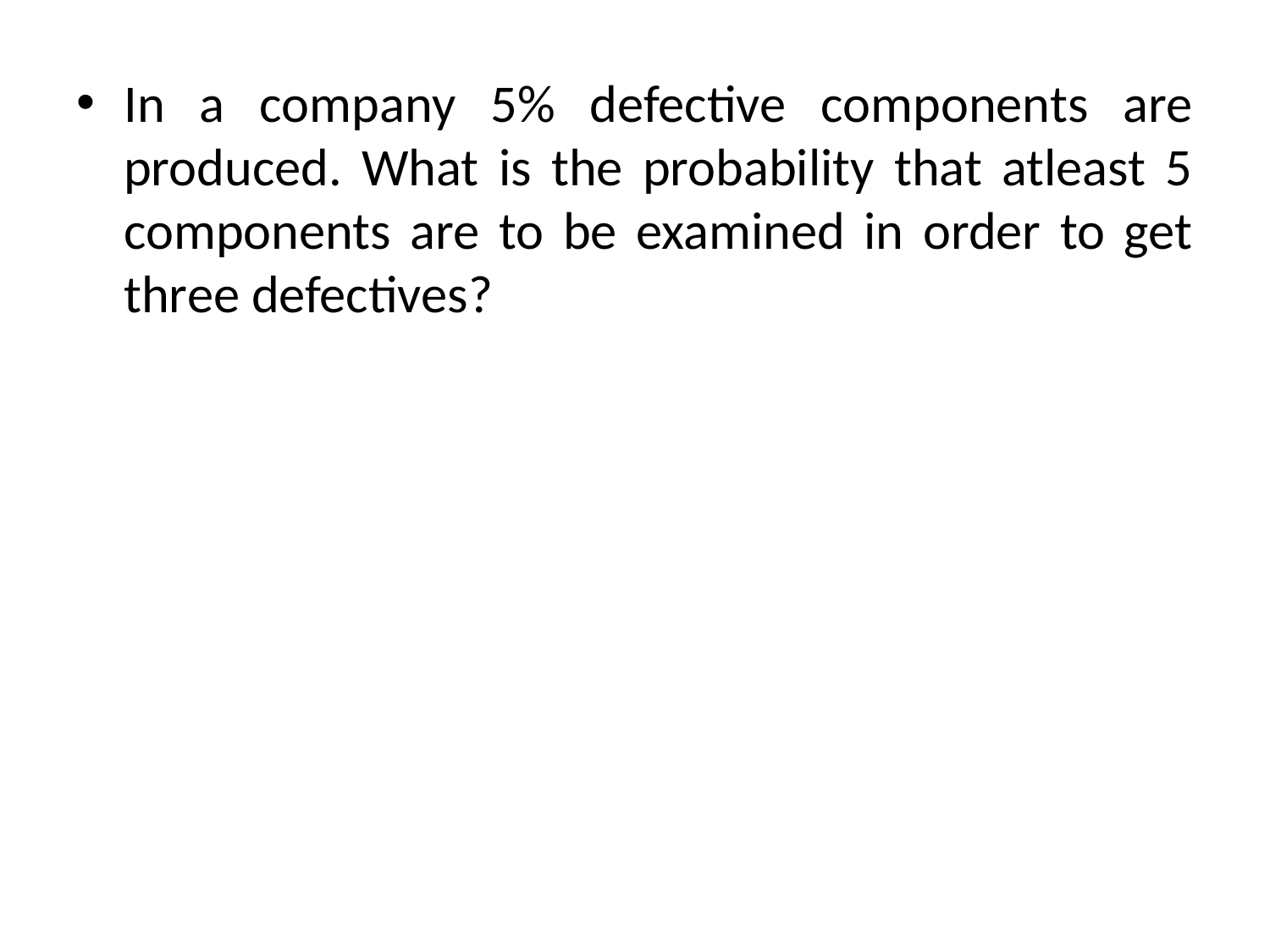

In a company 5% defective components are produced. What is the probability that atleast 5 components are to be examined in order to get three defectives?